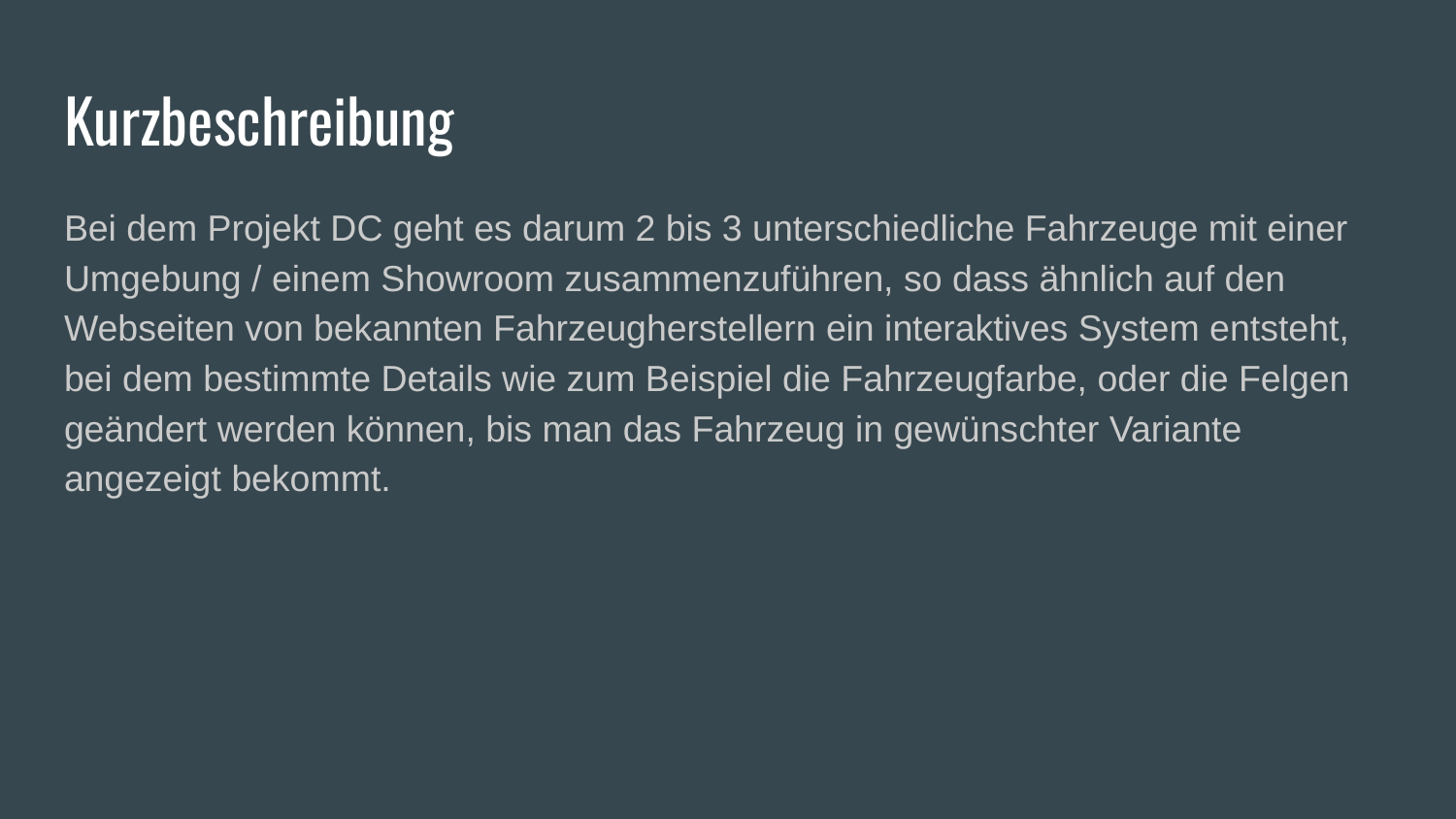

# Kurzbeschreibung
Bei dem Projekt DC geht es darum 2 bis 3 unterschiedliche Fahrzeuge mit einer Umgebung / einem Showroom zusammenzuführen, so dass ähnlich auf den Webseiten von bekannten Fahrzeugherstellern ein interaktives System entsteht, bei dem bestimmte Details wie zum Beispiel die Fahrzeugfarbe, oder die Felgen geändert werden können, bis man das Fahrzeug in gewünschter Variante angezeigt bekommt.